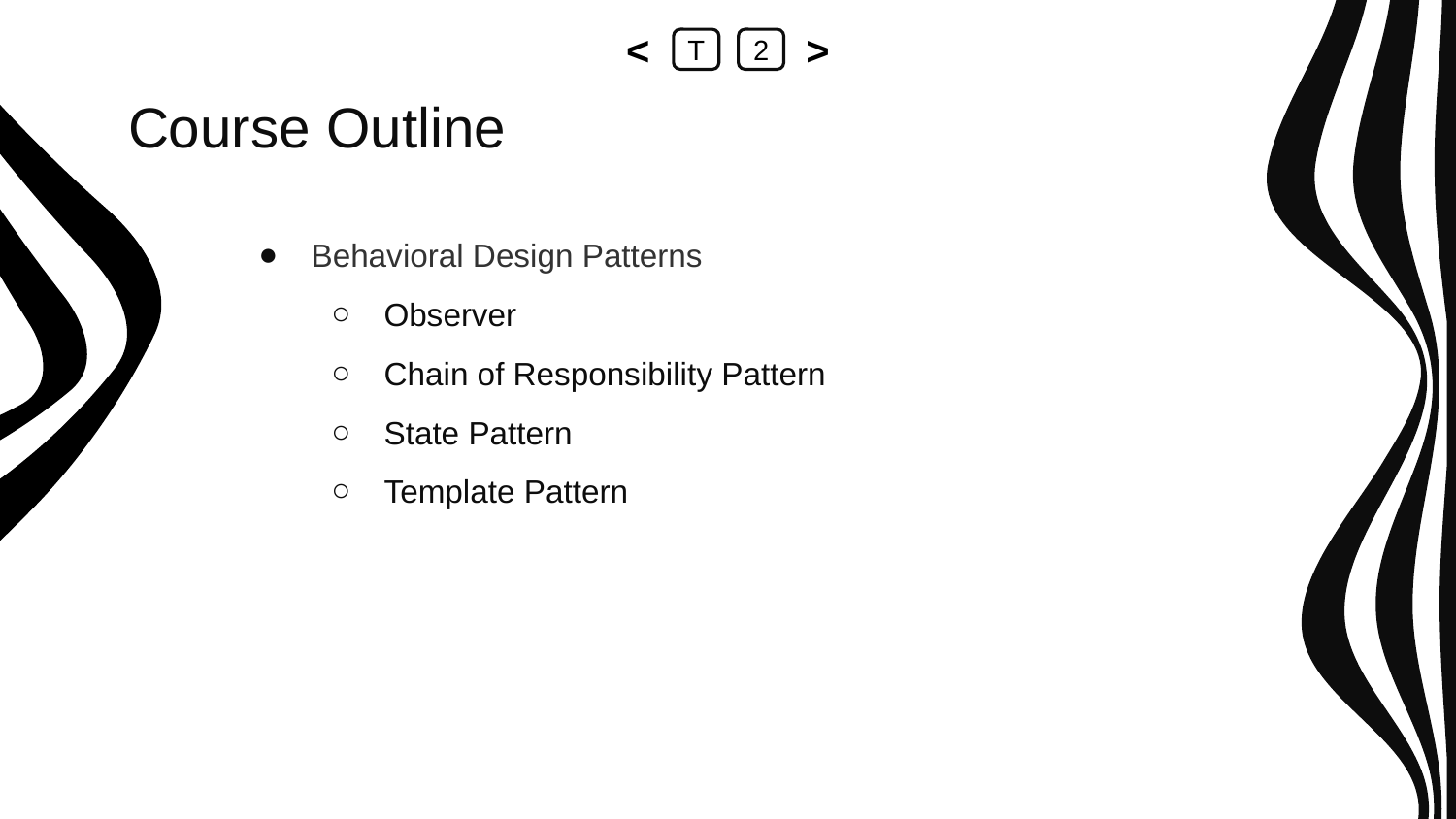

<
T
2
>
# Course Outline
Behavioral Design Patterns
Observer
Chain of Responsibility Pattern
State Pattern
Template Pattern